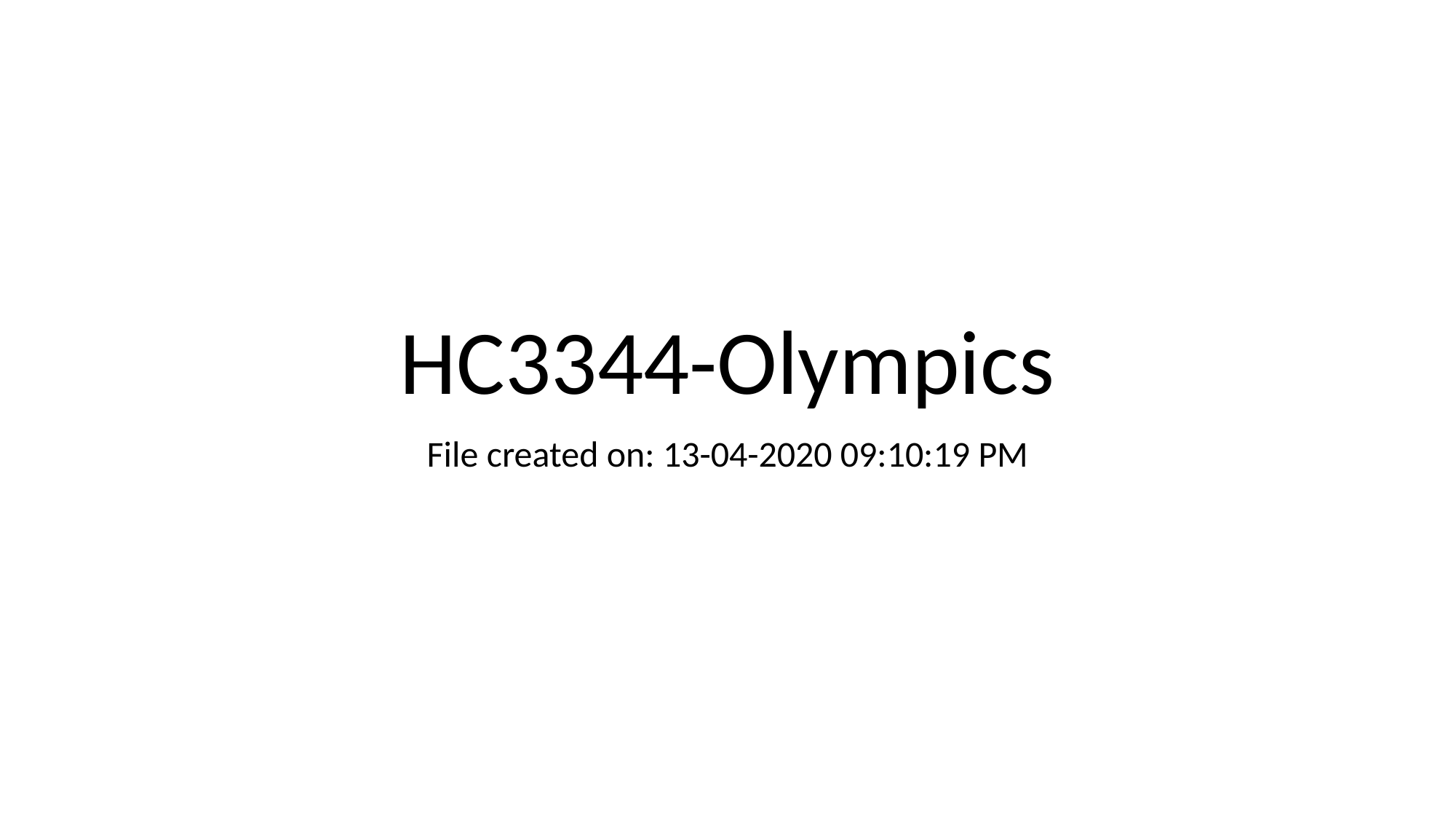

# HC3344-Olympics
File created on: 13-04-2020 09:10:19 PM